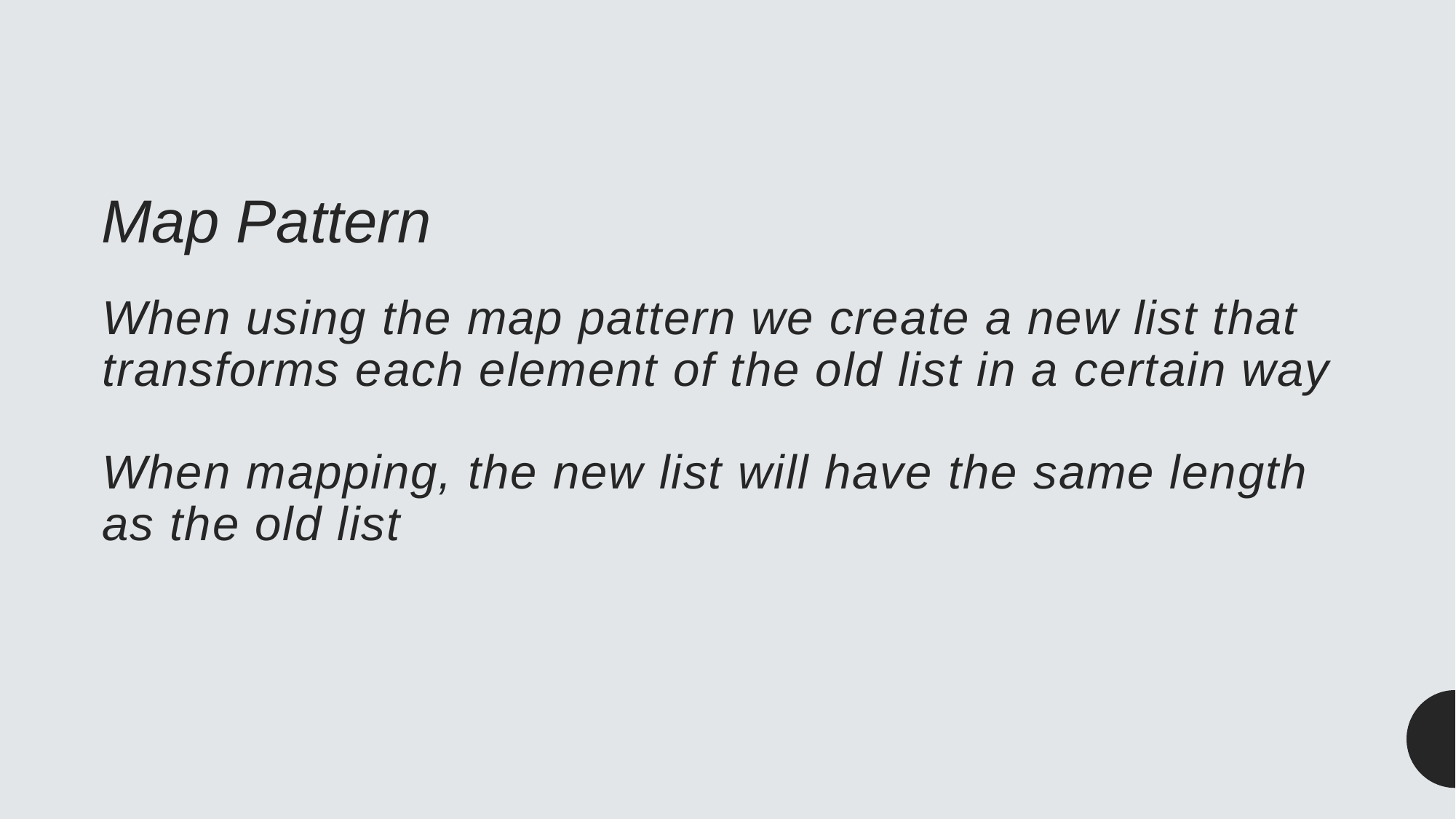

Map Pattern
# When using the map pattern we create a new list that transforms each element of the old list in a certain way When mapping, the new list will have the same length as the old list